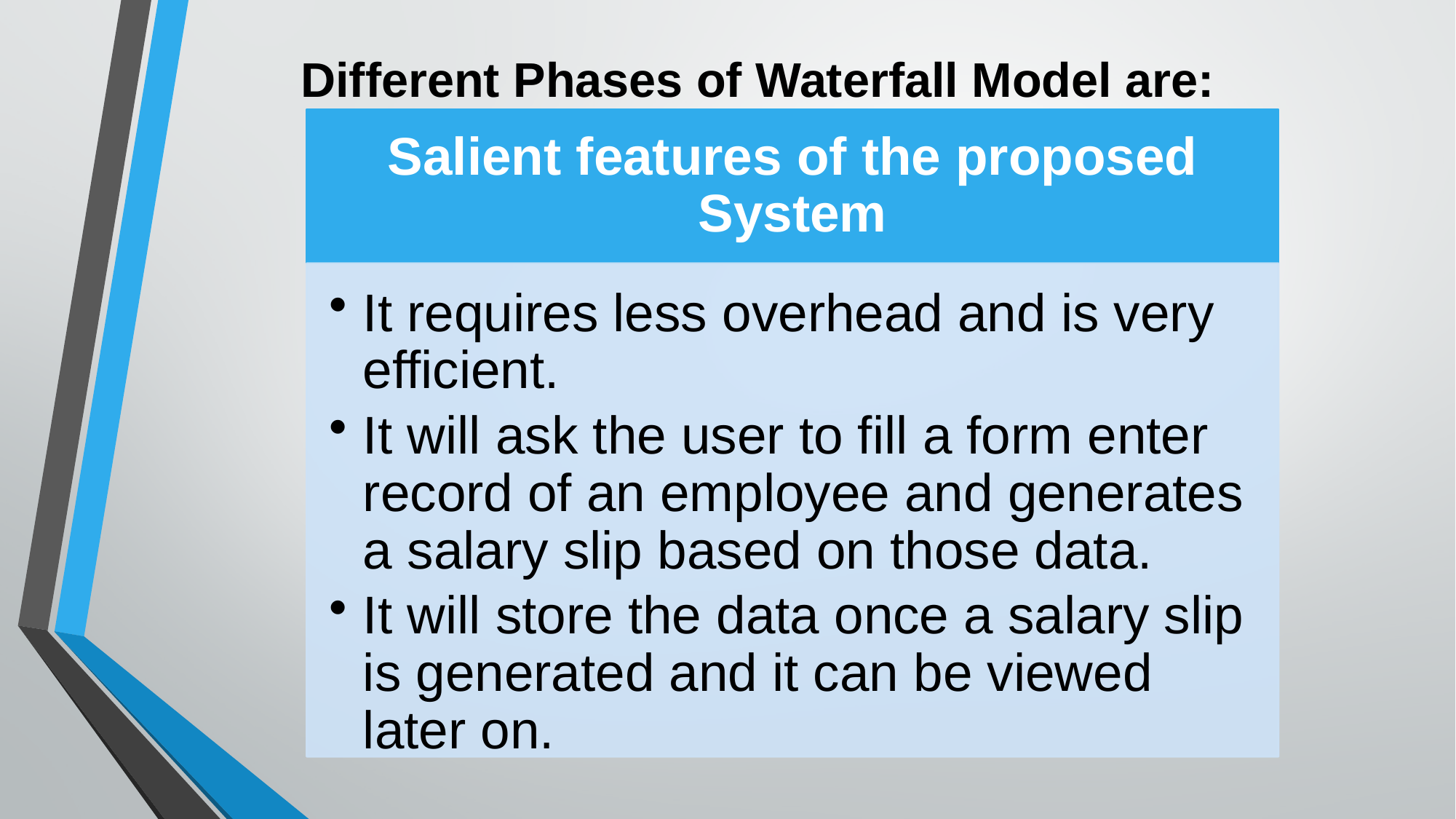

Different Phases of Waterfall Model are:

Salient features of the proposed System
It requires less overhead and is very efficient.
It will ask the user to fill a form enter record of an employee and generates a salary slip based on those data.
It will store the data once a salary slip is generated and it can be viewed later on.